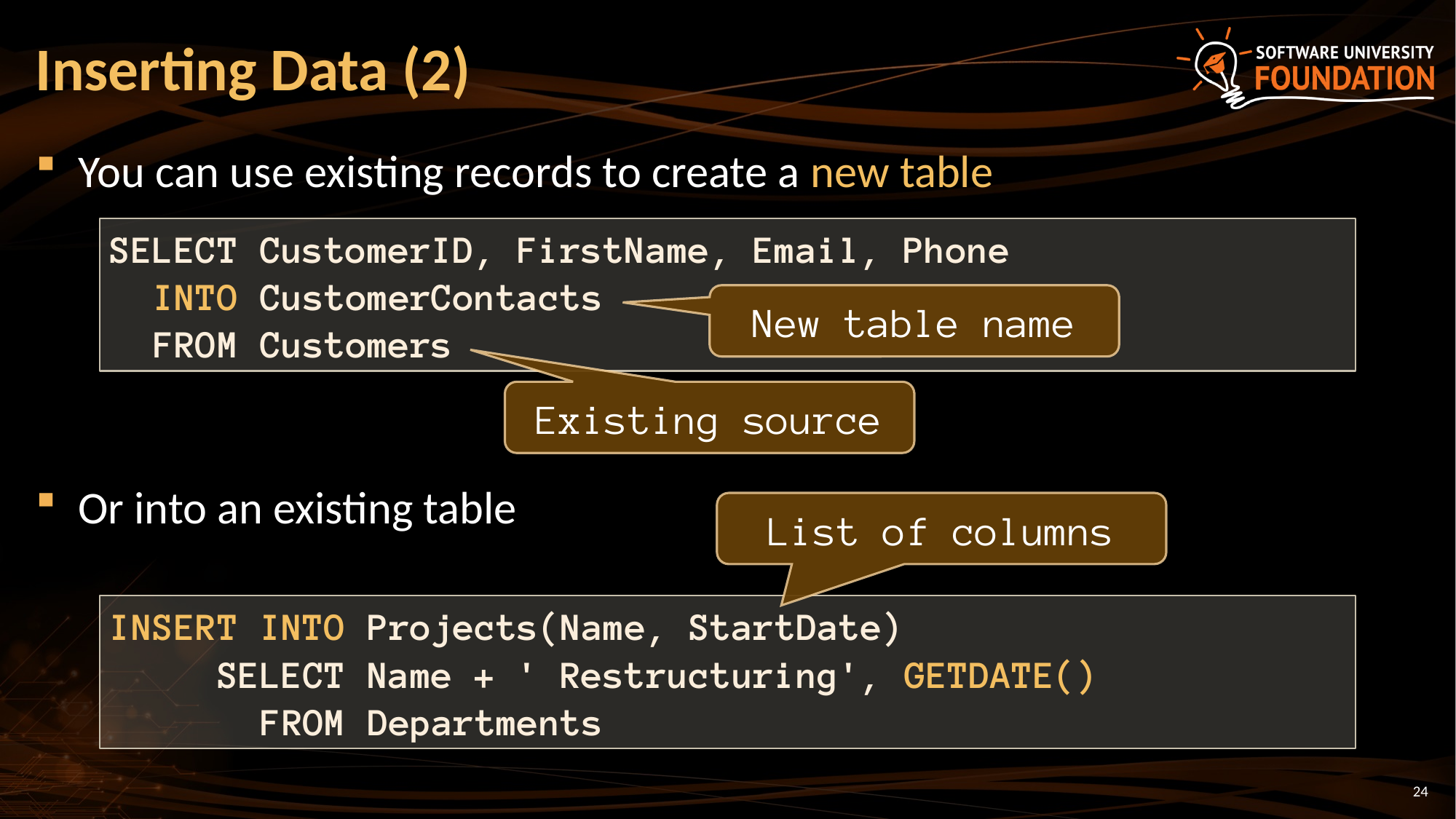

# Inserting Data (2)
You can use existing records to create a new table
Or into an existing table
SELECT CustomerID, FirstName, Email, Phone
  INTO CustomerContacts
  FROM Customers
New table name
Existing source
List of columns
INSERT INTO Projects(Name, StartDate)
     SELECT Name + ' Restructuring', GETDATE()
       FROM Departments
24